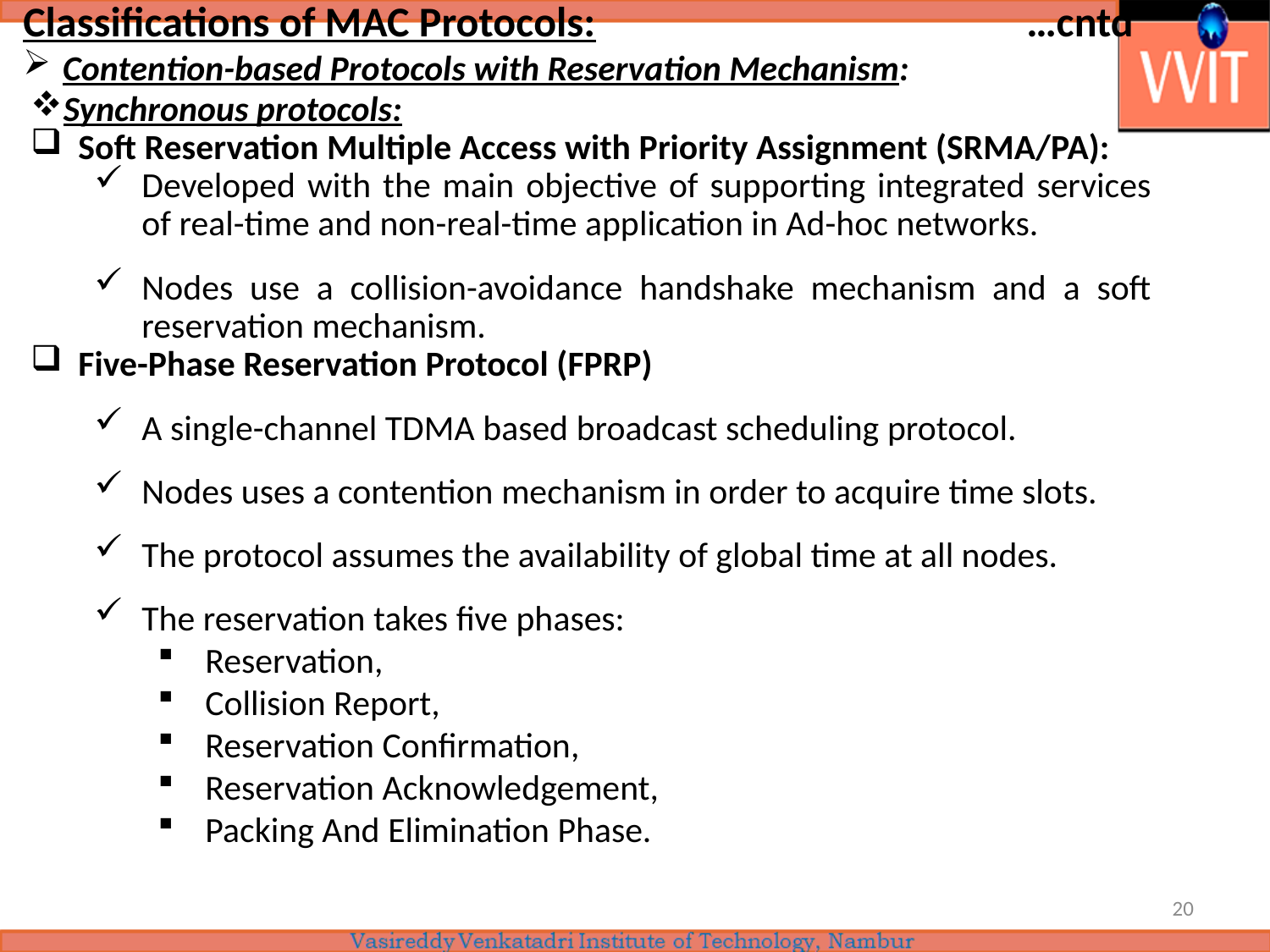

Classifications of MAC Protocols:			            …cntd
Contention-based Protocols with Reservation Mechanism:
Synchronous protocols:
Soft Reservation Multiple Access with Priority Assignment (SRMA/PA):
Developed with the main objective of supporting integrated services of real-time and non-real-time application in Ad-hoc networks.

Nodes use a collision-avoidance handshake mechanism and a soft reservation mechanism.
Five-Phase Reservation Protocol (FPRP)
A single-channel TDMA based broadcast scheduling protocol.
Nodes uses a contention mechanism in order to acquire time slots.
The protocol assumes the availability of global time at all nodes.
The reservation takes five phases:
Reservation,
Collision Report,
Reservation Confirmation,
Reservation Acknowledgement,
Packing And Elimination Phase.

20